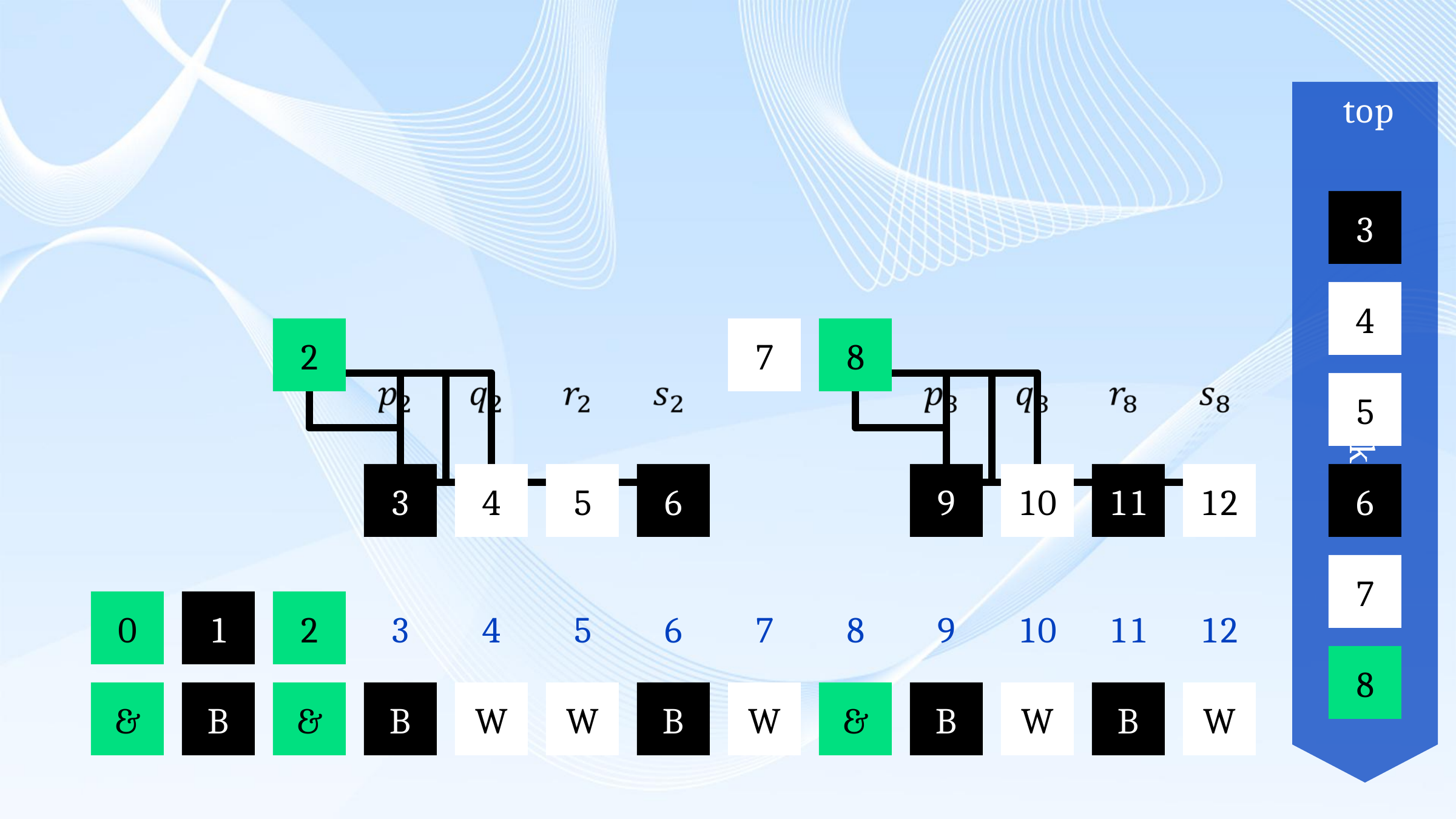

top
stack
3
4
2
7
8

5
3
4
5
6
9
10
11
12
6
7
0
1
2
3
4
5
6
7
8
9
10
11
12
0
1
2
8
&
B
&
B
W
W
B
W
&
B
W
B
W